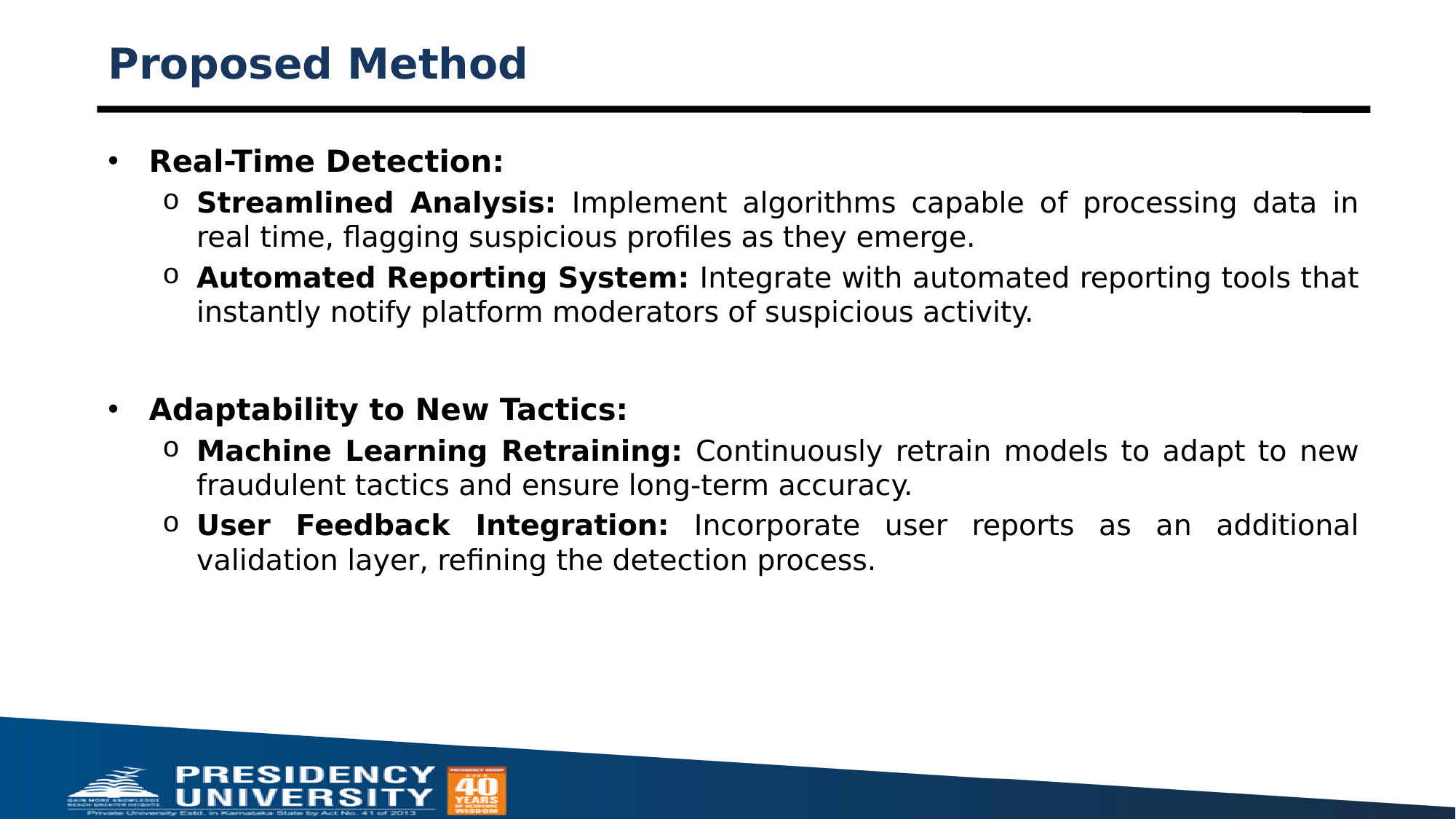

# Proposed Method
Real-Time Detection:
Streamlined Analysis: Implement algorithms capable of processing data in real time, flagging suspicious profiles as they emerge.
Automated Reporting System: Integrate with automated reporting tools that instantly notify platform moderators of suspicious activity.

Adaptability to New Tactics:
Machine Learning Retraining: Continuously retrain models to adapt to new fraudulent tactics and ensure long-term accuracy.
User Feedback Integration: Incorporate user reports as an additional validation layer, refining the detection process.